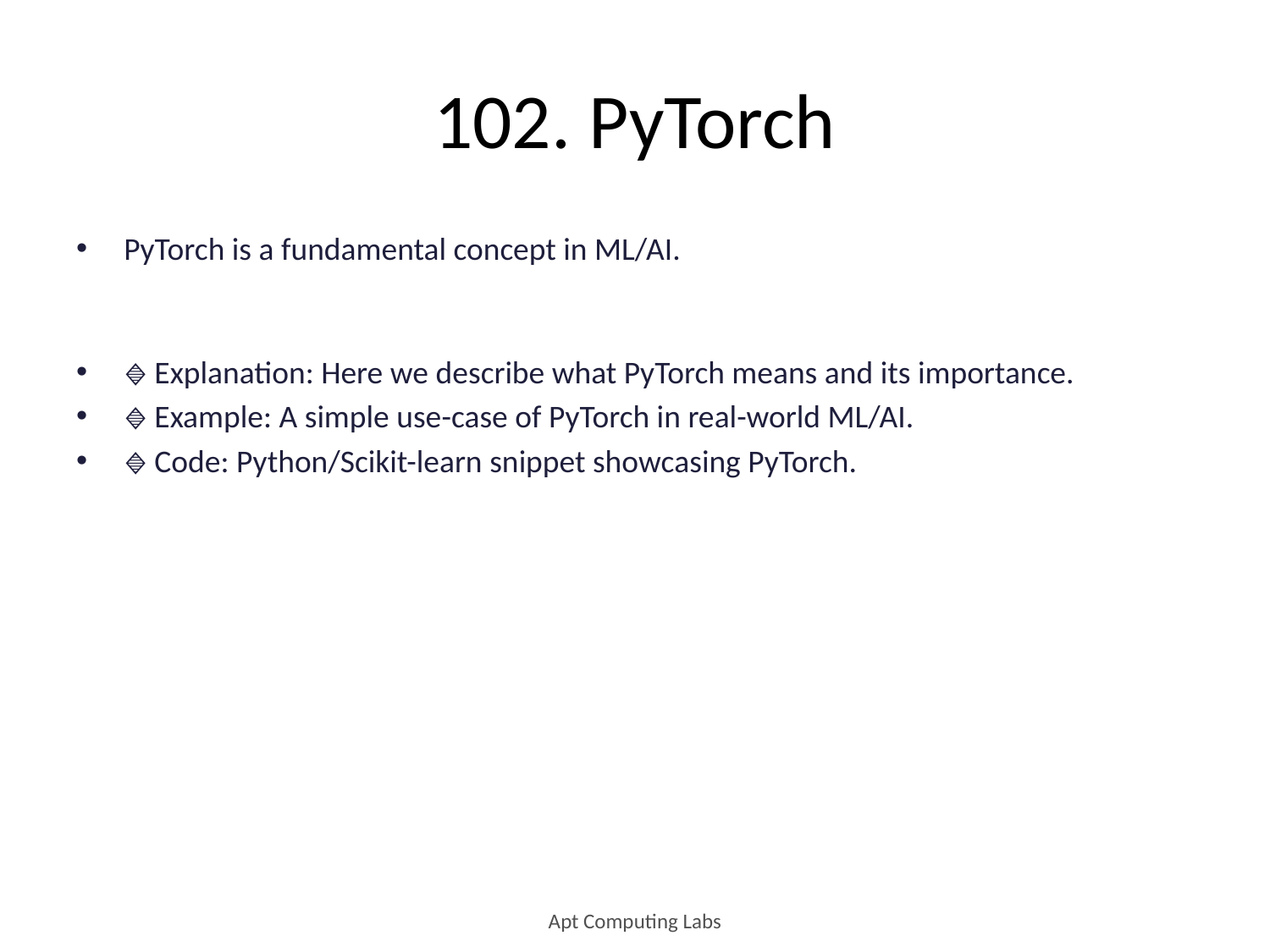

# 102. PyTorch
PyTorch is a fundamental concept in ML/AI.

🔹 Explanation: Here we describe what PyTorch means and its importance.
🔹 Example: A simple use-case of PyTorch in real-world ML/AI.
🔹 Code: Python/Scikit-learn snippet showcasing PyTorch.

Apt Computing Labs